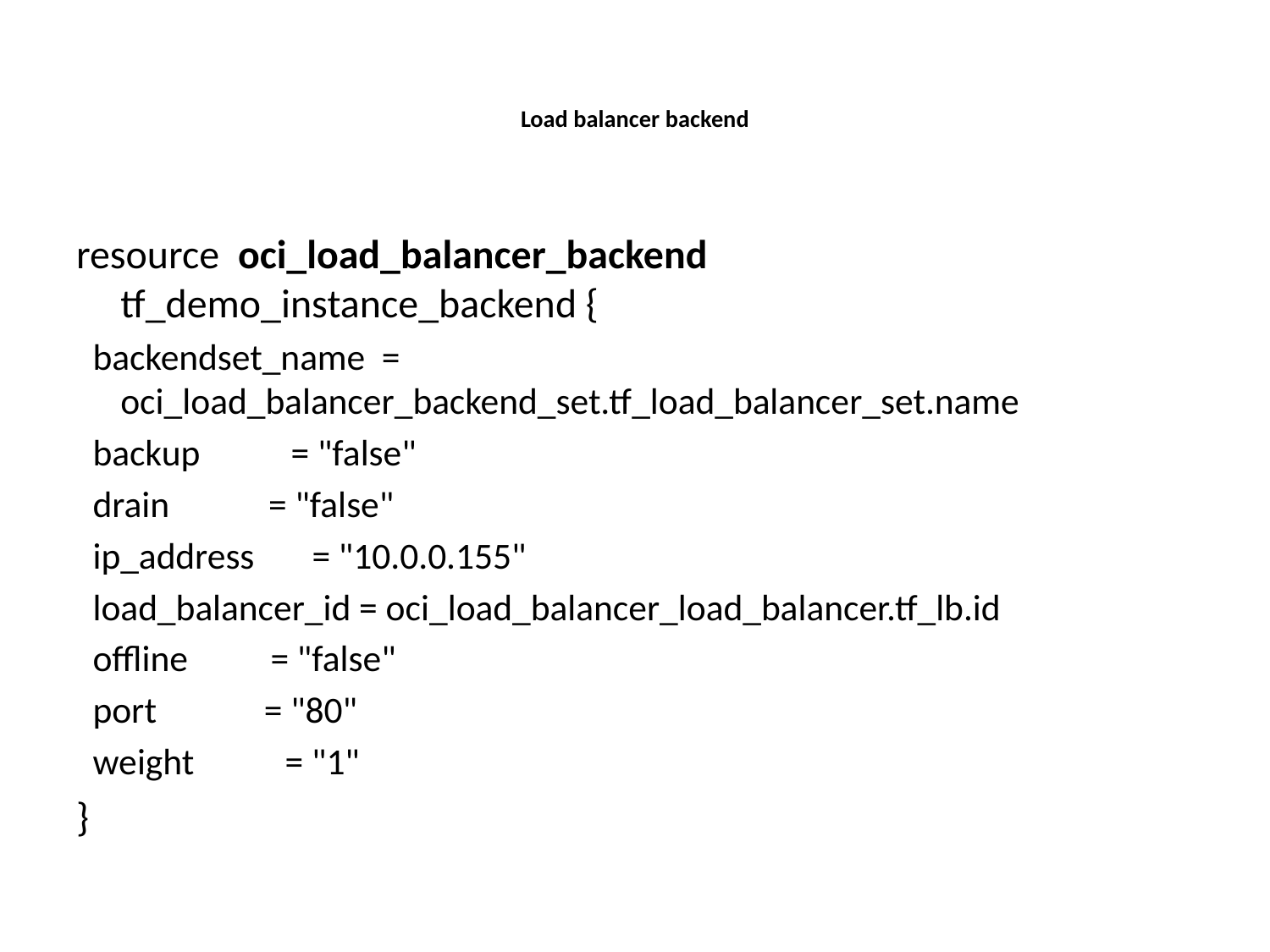

# Load balancer backend
resource  oci_load_balancer_backend    tf_demo_instance_backend {
  backendset_name  = oci_load_balancer_backend_set.tf_load_balancer_set.name
  backup           = "false"
  drain            = "false"
  ip_address       = "10.0.0.155"
  load_balancer_id = oci_load_balancer_load_balancer.tf_lb.id
  offline          = "false"
  port             = "80"
  weight           = "1"
}